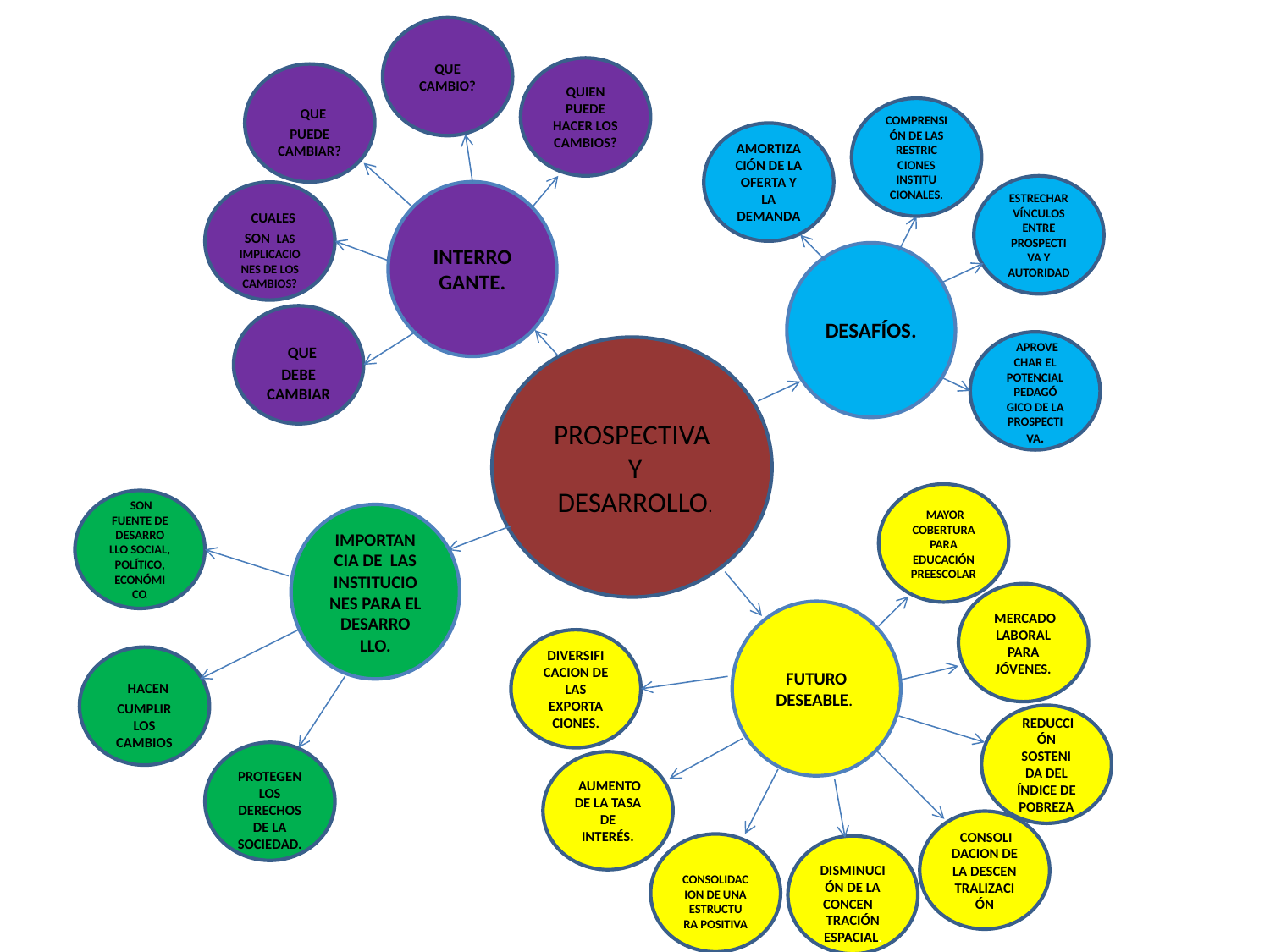

QUE CAMBIO?
QUIEN PUEDE HACER LOS CAMBIOS?
 QUE PUEDE CAMBIAR?
COMPRENSIÓN DE LAS RESTRIC CIONES INSTITU CIONALES.
AMORTIZACIÓN DE LA OFERTA Y LA DEMANDA
ESTRECHAR VÍNCULOS ENTRE PROSPECTI VA Y AUTORIDAD
INTERRO GANTE.
 CUALES SON  LAS IMPLICACIONES DE LOS CAMBIOS?
DESAFÍOS.
 QUE DEBE CAMBIAR
 APROVE CHAR EL POTENCIAL PEDAGÓ GICO DE LA PROSPECTI VA.
PROSPECTIVA
 Y
 DESARROLLO.
 MAYOR COBERTURA PARA EDUCACIÓN PREESCOLAR
 SON FUENTE DE DESARRO LLO SOCIAL, POLÍTICO, ECONÓMI CO.
IMPORTAN CIA DE  LAS INSTITUCIONES PARA EL DESARRO LLO.
 MERCADO LABORAL PARA JÓVENES.
FUTURO DESEABLE.
DIVERSIFI CACION DE LAS EXPORTA CIONES.
 HACEN CUMPLIR LOS CAMBIOS
 REDUCCI ÓN SOSTENI DA DEL ÍNDICE DE POBREZA
 PROTEGEN LOS DERECHOS DE LA SOCIEDAD.
 AUMENTO DE LA TASA DE INTERÉS.
 CONSOLI DACION DE LA DESCEN TRALIZACIÓN
 CONSOLIDACION DE UNA ESTRUCTU RA POSITIVA
 DISMINUCIÓN DE LA CONCEN    TRACIÓN ESPACIAL.